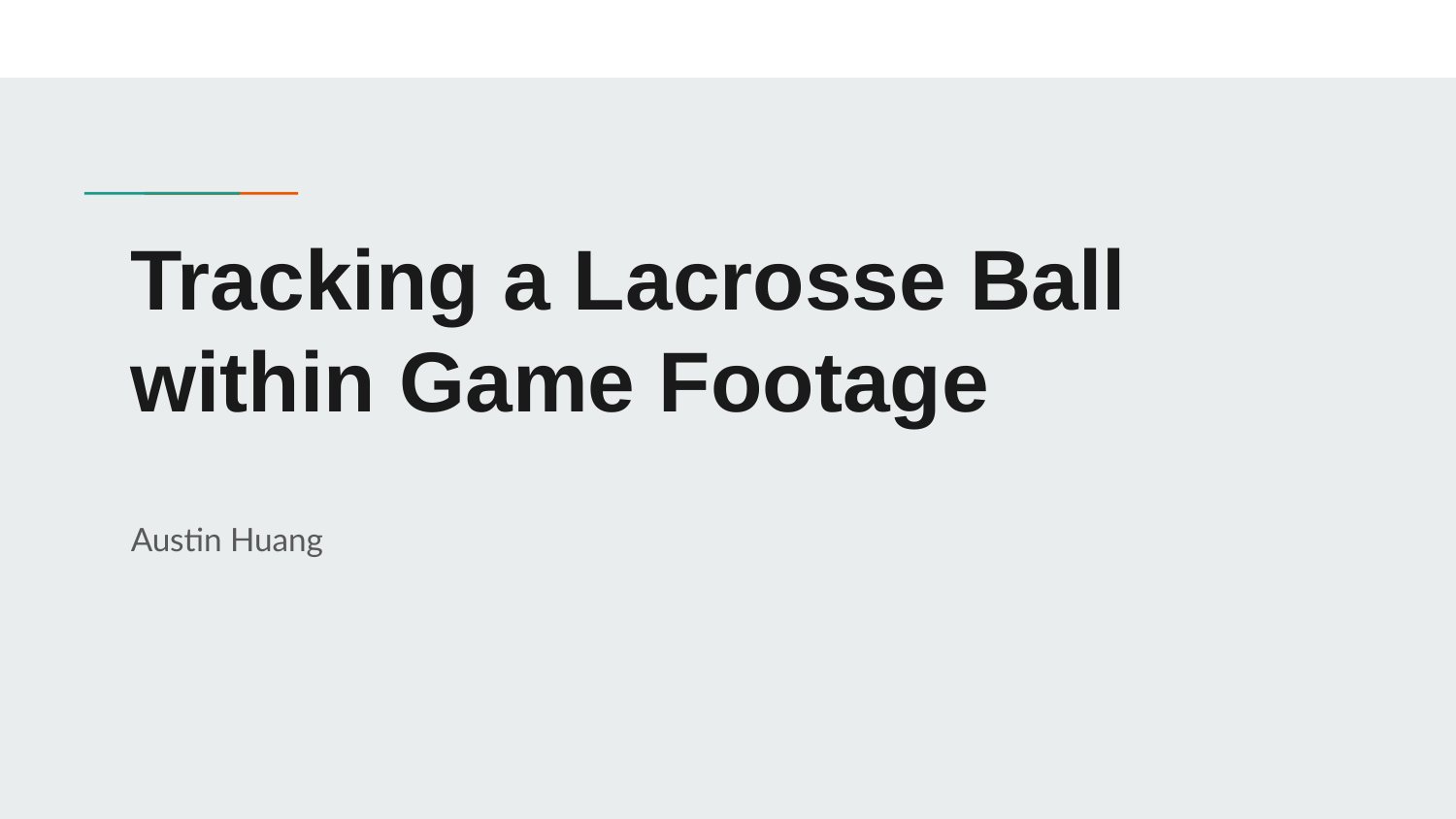

# Tracking a Lacrosse Ball within Game Footage
Austin Huang